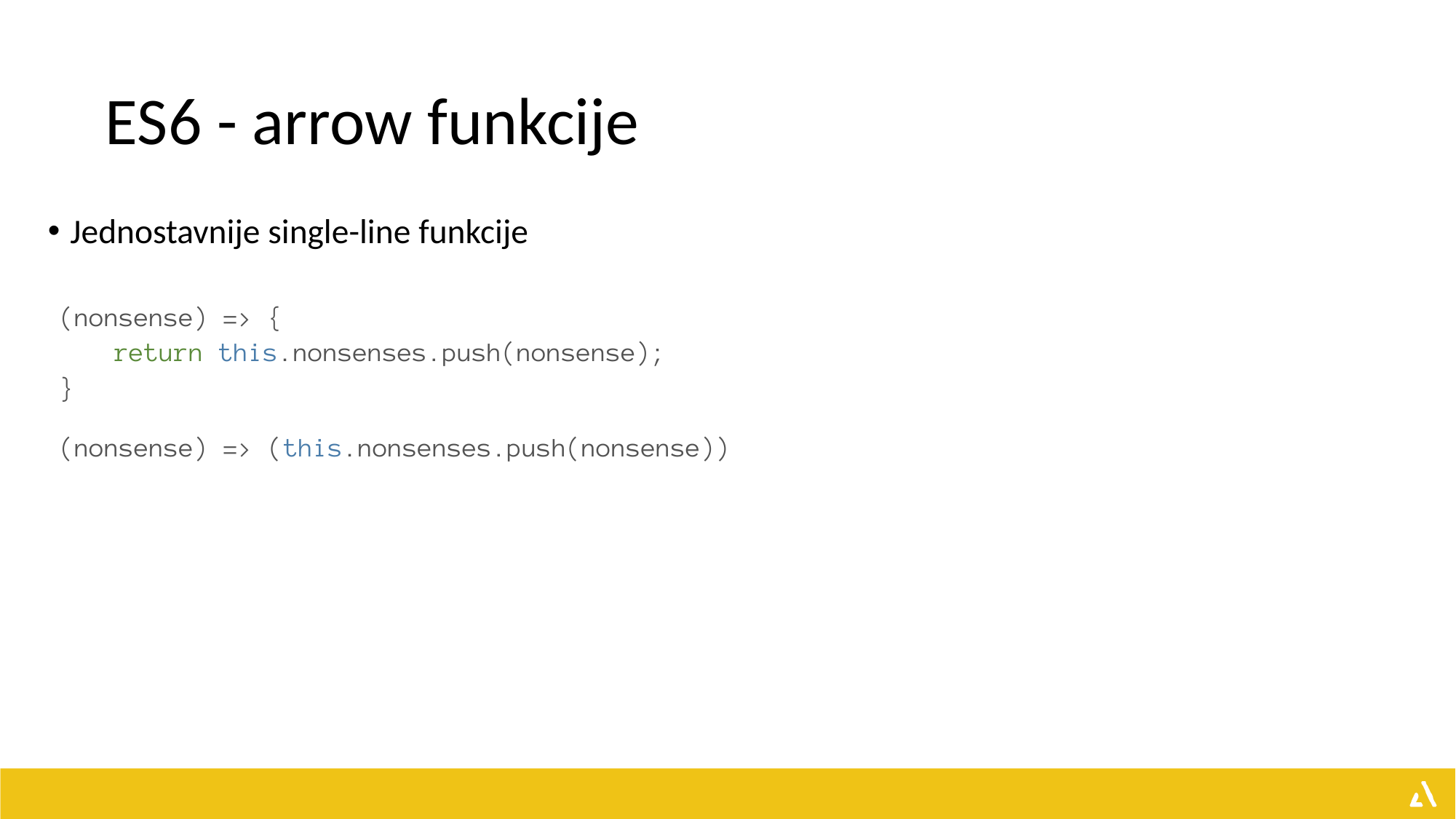

# ES6 - arrow funkcije
Jednostavnije single-line funkcije
(nonsense) => {
return this.nonsenses.push(nonsense);
}
(nonsense) => (this.nonsenses.push(nonsense))